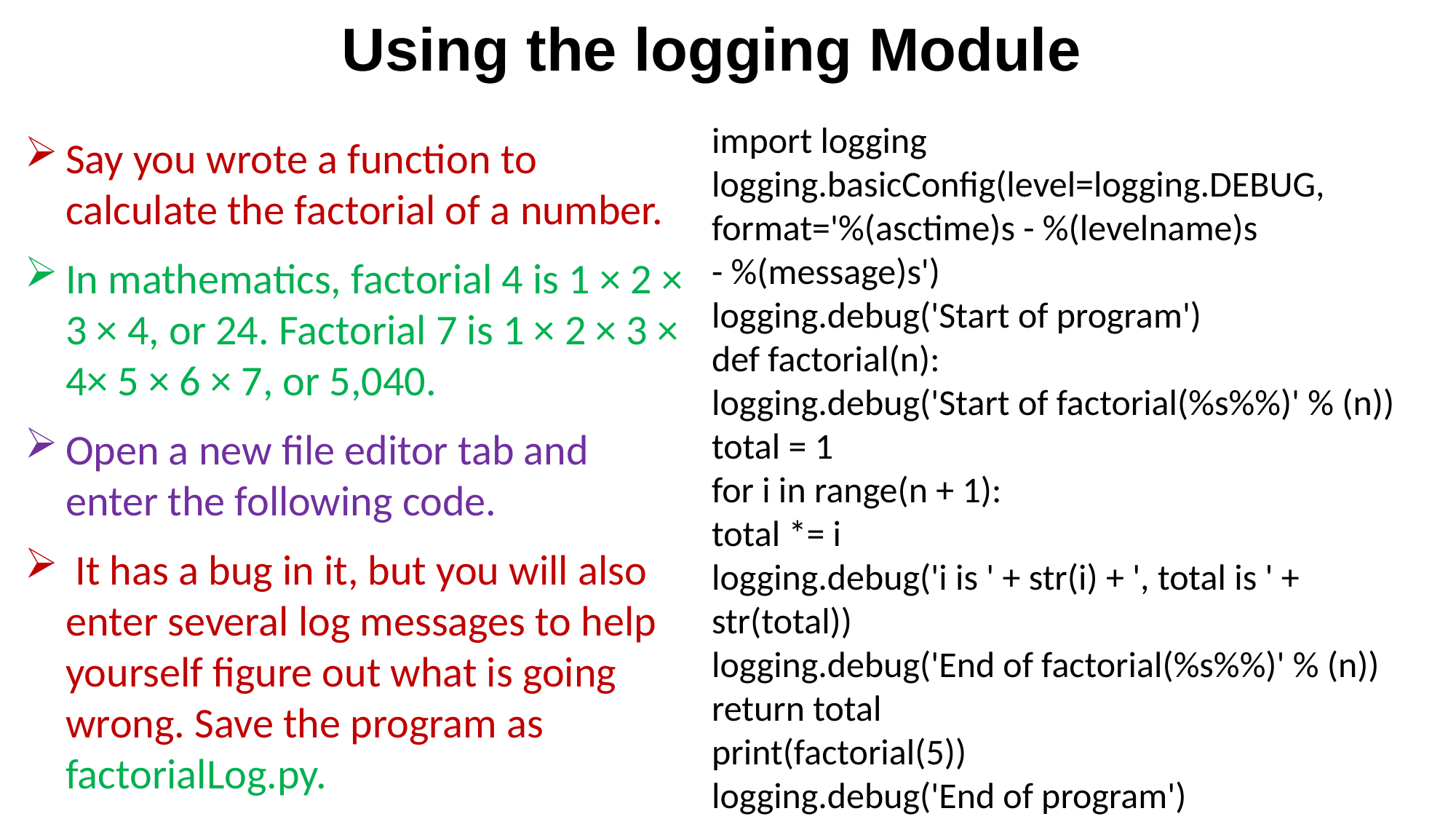

# Using the logging Module
import logging
logging.basicConfig(level=logging.DEBUG, format='%(asctime)s - %(levelname)s
- %(message)s')
logging.debug('Start of program')
def factorial(n):
logging.debug('Start of factorial(%s%%)' % (n))
total = 1
for i in range(n + 1):
total *= i
logging.debug('i is ' + str(i) + ', total is ' + str(total))
logging.debug('End of factorial(%s%%)' % (n))
return total
print(factorial(5))
logging.debug('End of program')
Say you wrote a function to calculate the factorial of a number.
In mathematics, factorial 4 is 1 × 2 × 3 × 4, or 24. Factorial 7 is 1 × 2 × 3 × 4× 5 × 6 × 7, or 5,040.
Open a new file editor tab and enter the following code.
 It has a bug in it, but you will also enter several log messages to help yourself figure out what is going wrong. Save the program as factorialLog.py.